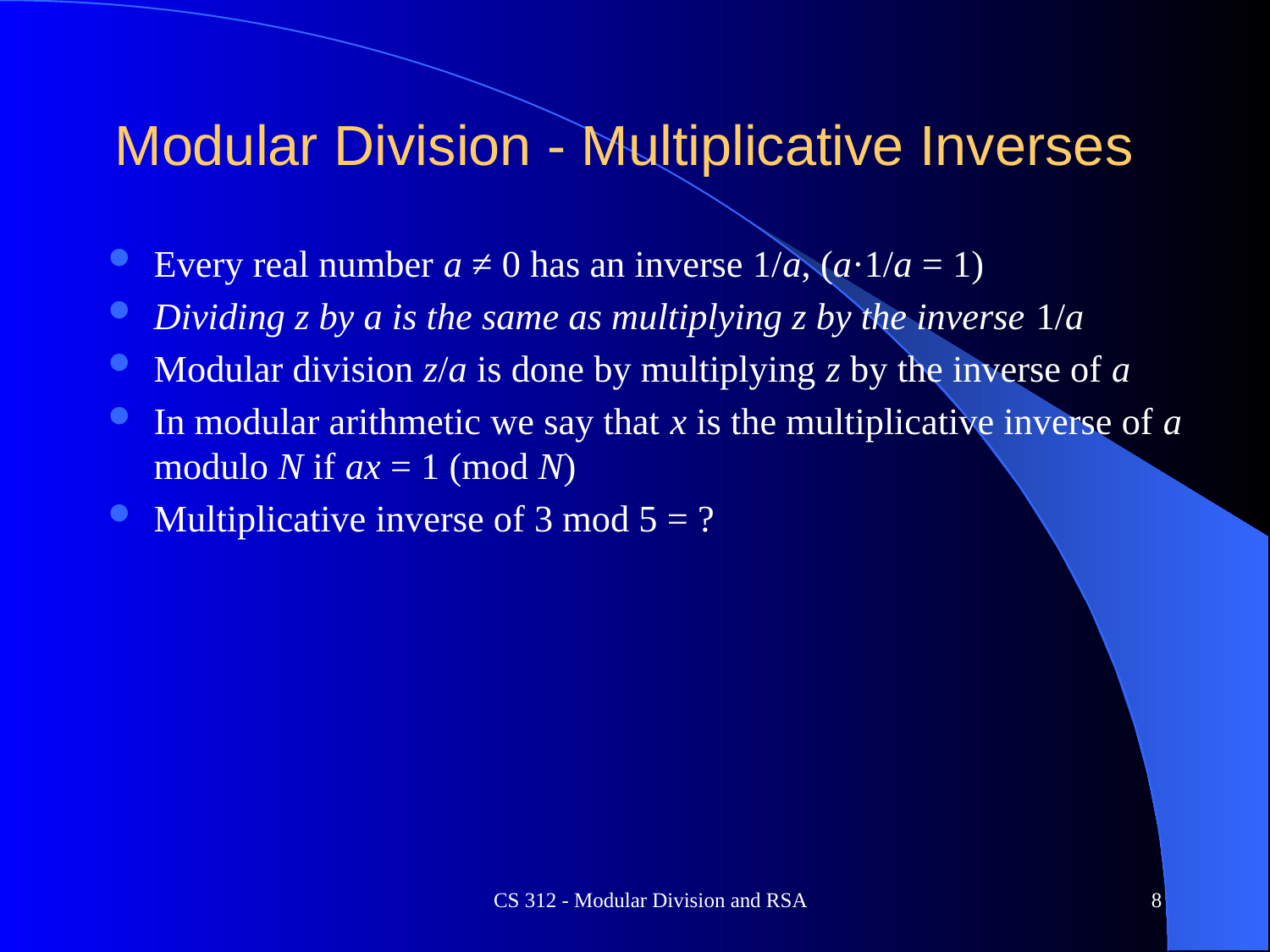

# Modular Division - Multiplicative Inverses
Every real number a ≠ 0 has an inverse 1/a, (a·1/a = 1)
Dividing z by a is the same as multiplying z by the inverse 1/a
Modular division z/a is done by multiplying z by the inverse of a
In modular arithmetic we say that x is the multiplicative inverse of a modulo N if ax = 1 (mod N)
Multiplicative inverse of 3 mod 5 = ?
CS 312 - Modular Division and RSA
8